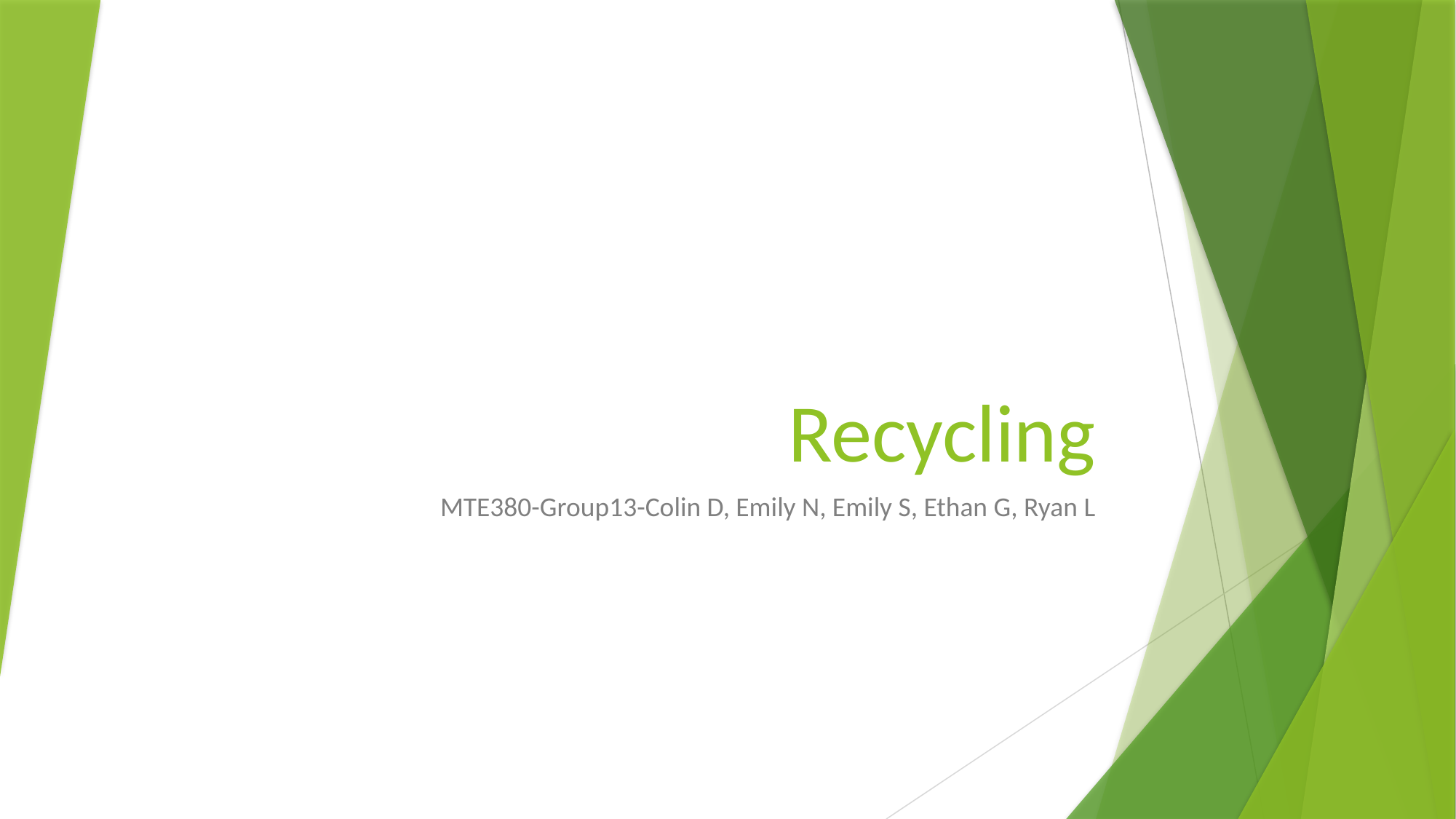

# Recycling
MTE380-Group13-Colin D, Emily N, Emily S, Ethan G, Ryan L